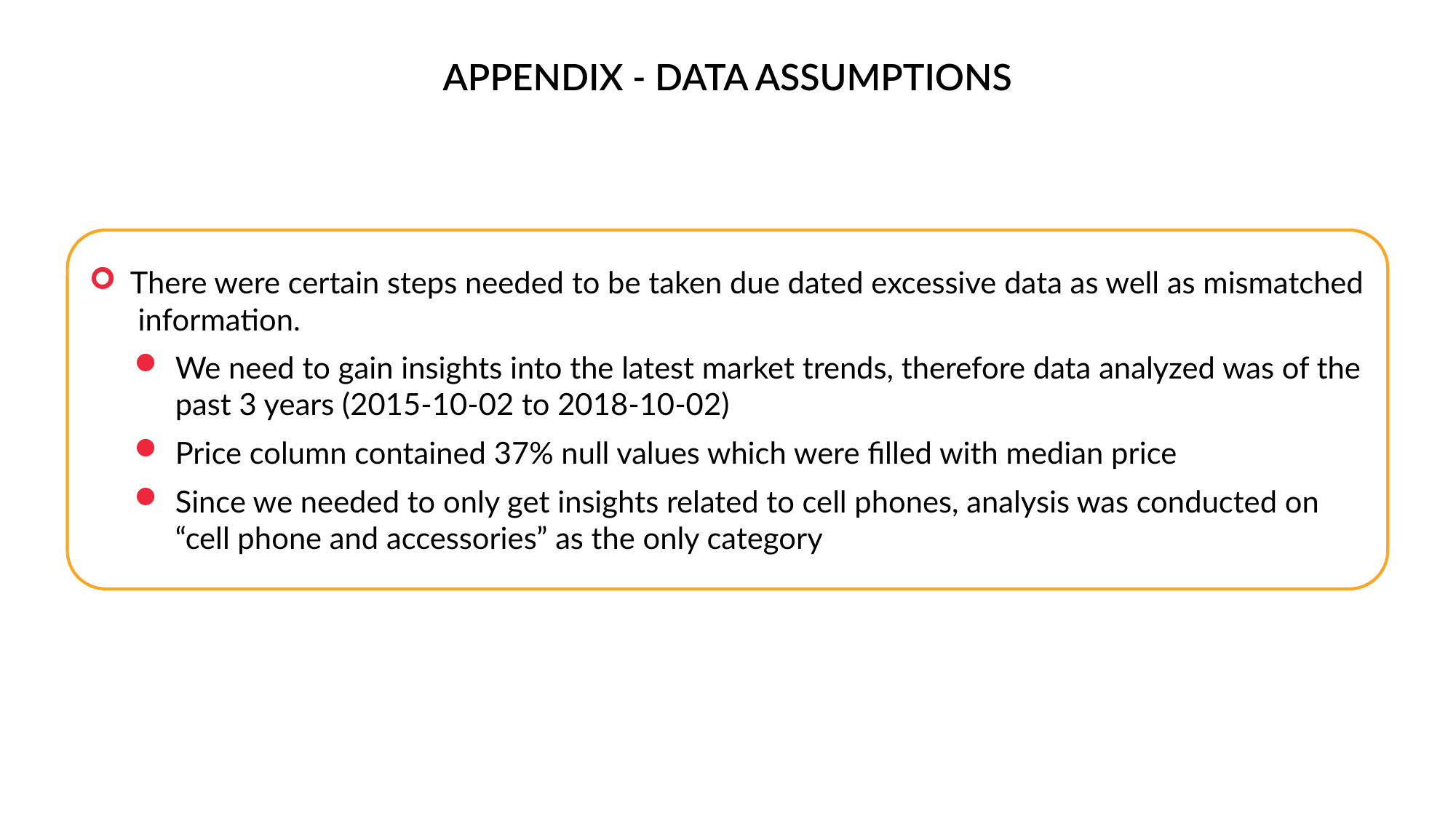

APPENDIX - DATA ASSUMPTIONS
There were certain steps needed to be taken due dated excessive data as well as mismatched  information.
We need to gain insights into the latest market trends, therefore data analyzed was of the past 3 years (2015-10-02 to 2018-10-02)
Price column contained 37% null values which were filled with median price
Since we needed to only get insights related to cell phones, analysis was conducted on “cell phone and accessories” as the only category